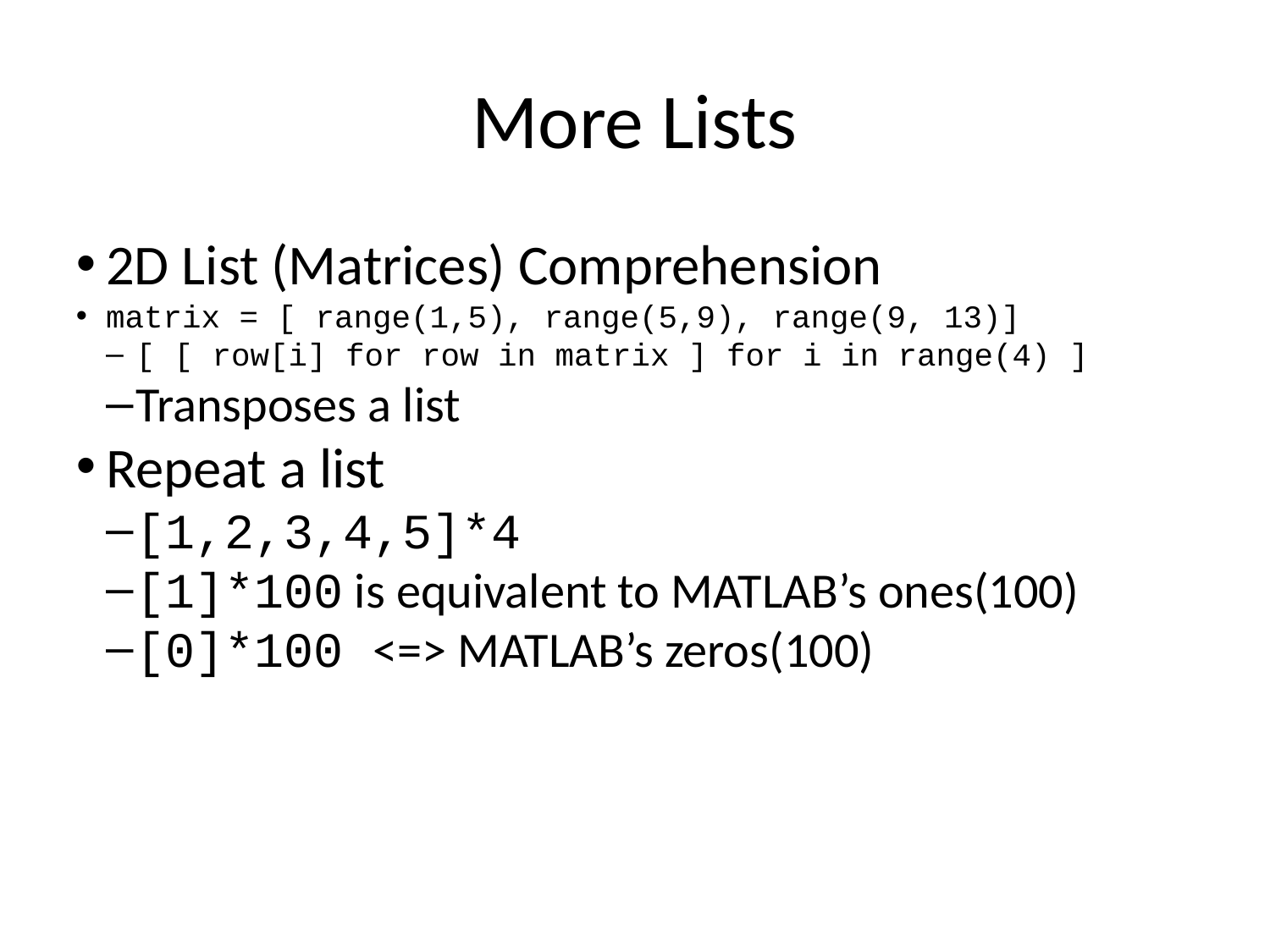

More Lists
2D List (Matrices) Comprehension
matrix = [ range(1,5), range(5,9), range(9, 13)]
[ [ row[i] for row in matrix ] for i in range(4) ]
Transposes a list
Repeat a list
[1,2,3,4,5]*4
[1]*100 is equivalent to MATLAB’s ones(100)
[0]*100 <=> MATLAB’s zeros(100)